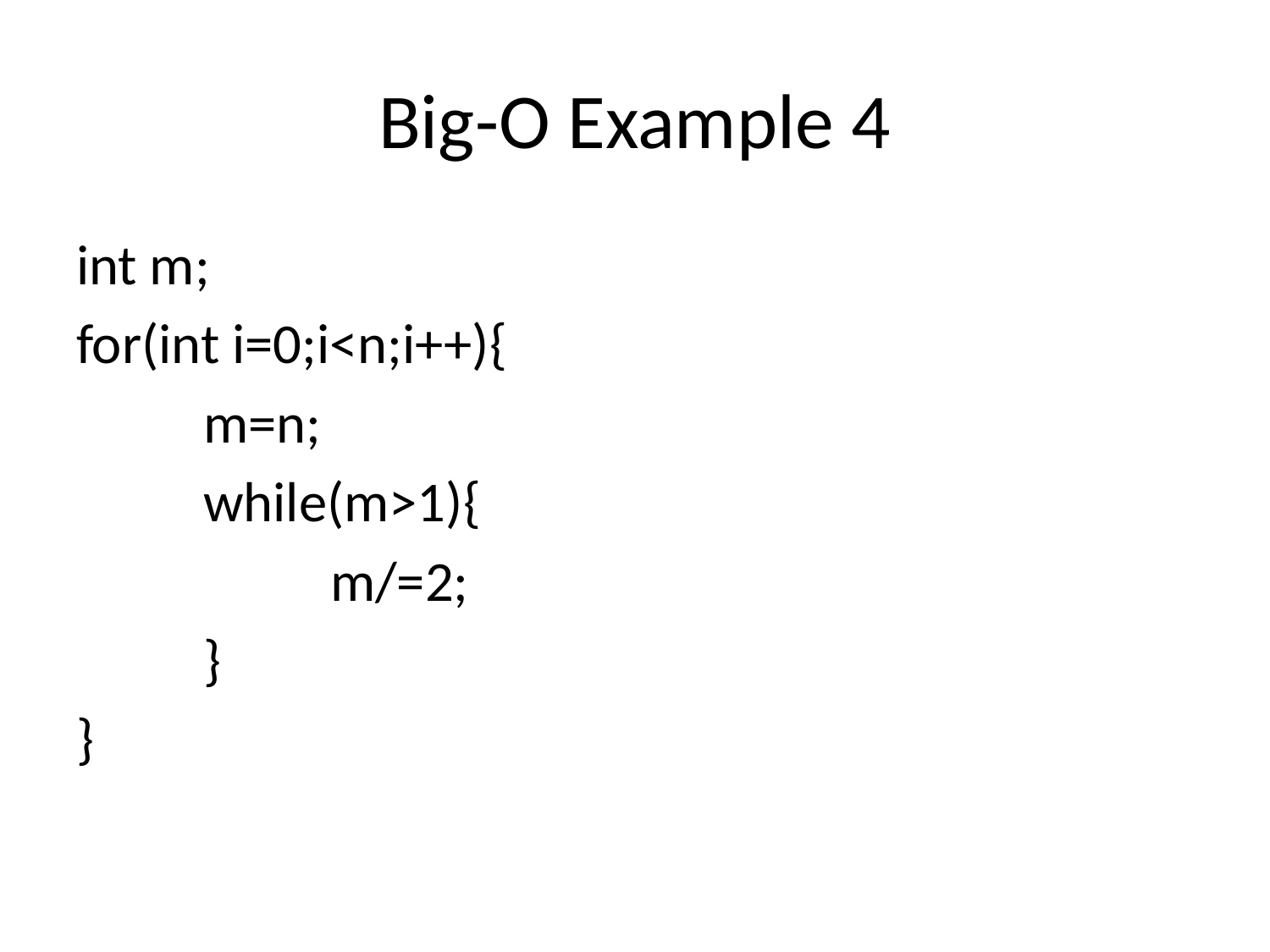

# Big-O Example 4
int m;
for(int i=0;i<n;i++){
	m=n;
	while(m>1){
		m/=2;
	}
}